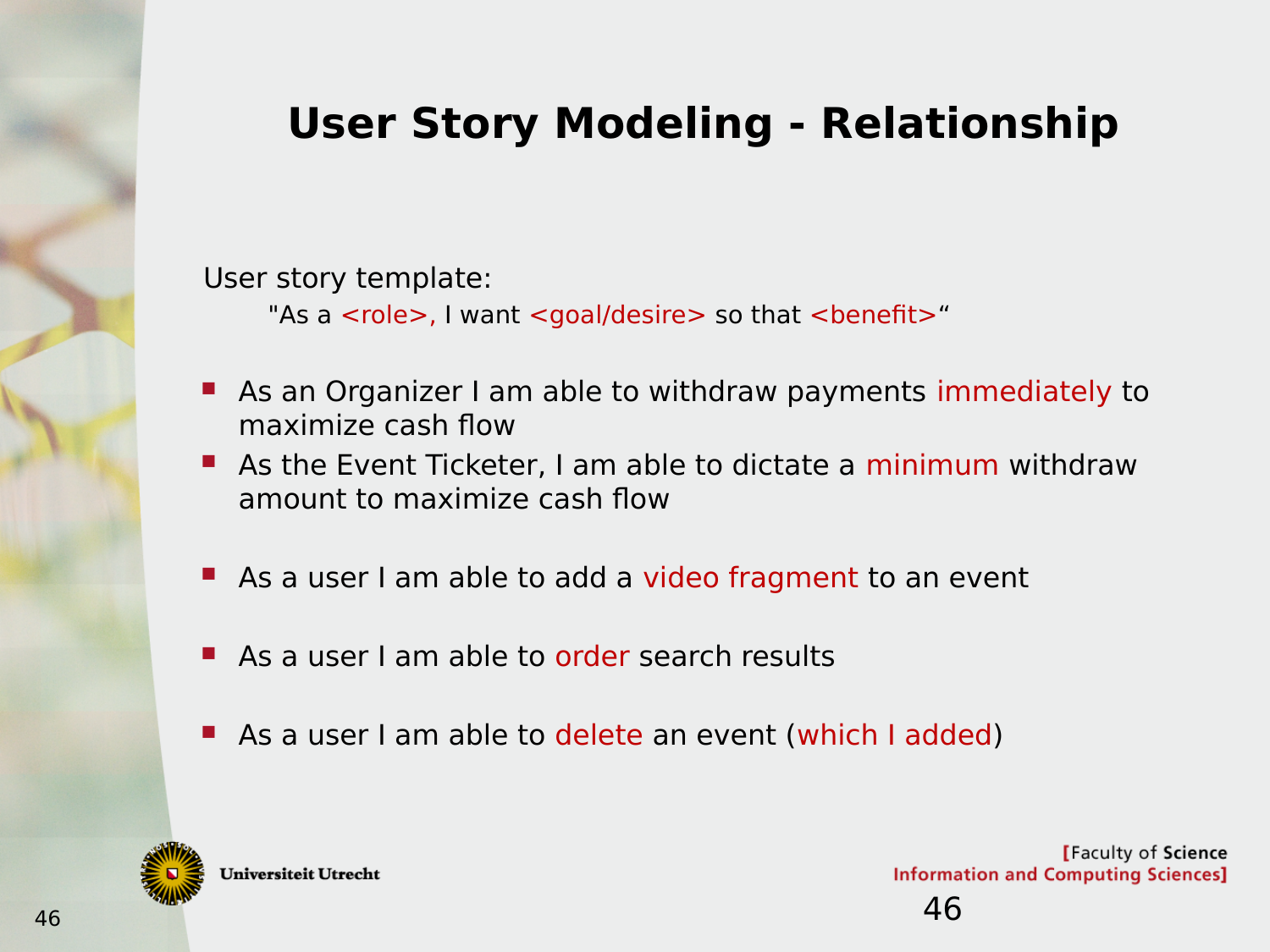

# User Story Modeling - Relationship
User story template:
"As a <role>, I want <goal/desire> so that <benefit>“

As an Organizer I am able to withdraw payments immediately to maximize cash flow
As the Event Ticketer, I am able to dictate a minimum withdraw amount to maximize cash flow

As a user I am able to add a video fragment to an event

As a user I am able to order search results

As a user I am able to delete an event (which I added)
46